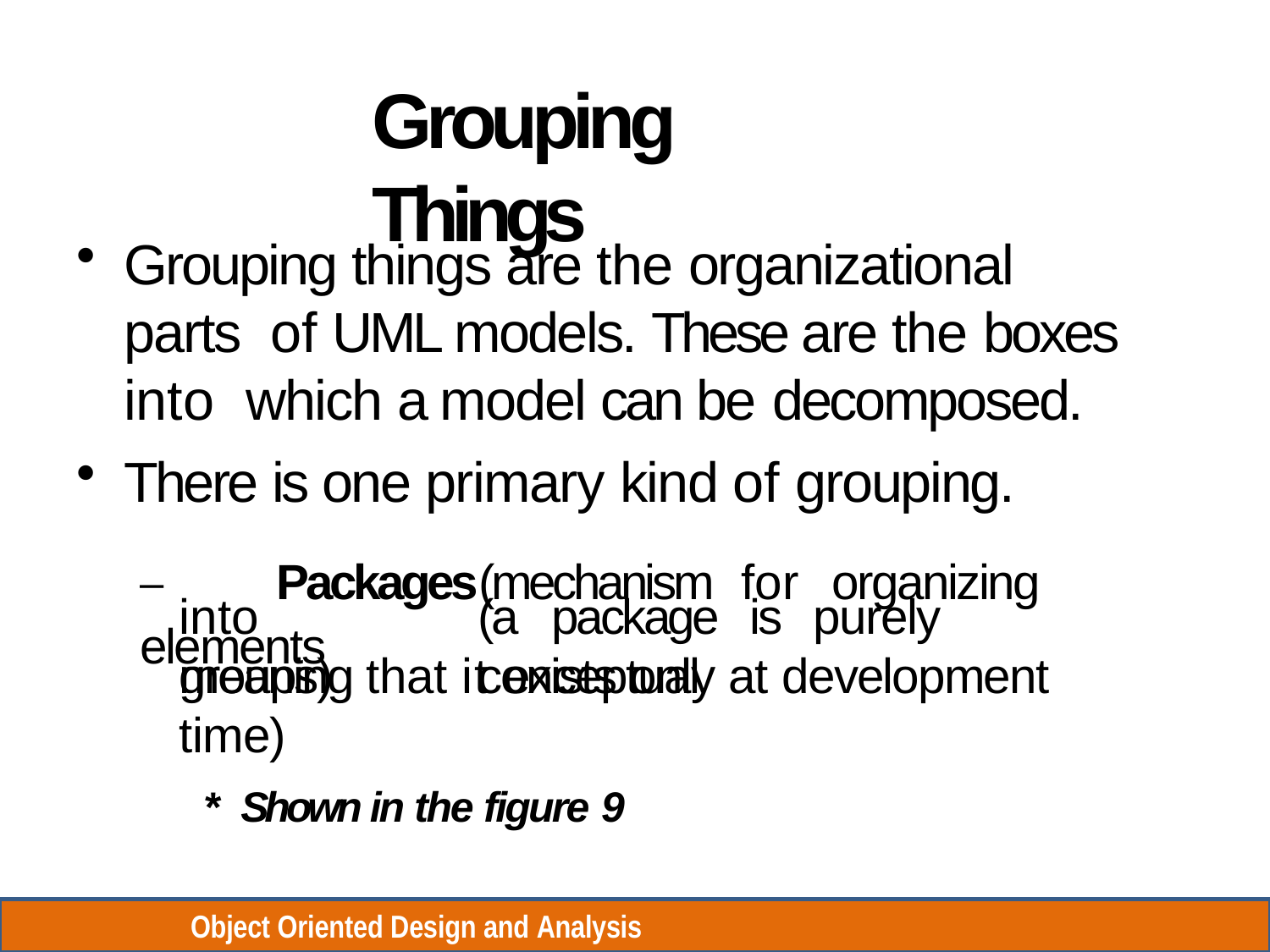

# Grouping Things
Grouping things are the organizational parts  of UML models. These are the boxes into  which a model can be decomposed.
There is one primary kind of grouping.
–	Packages(mechanism	for	organizing	elements
into	groups)
(a	package	is	purely	conceptual
meaning that it exists only at development time)
* Shown in the figure 9
Object Oriented Design and Analysis